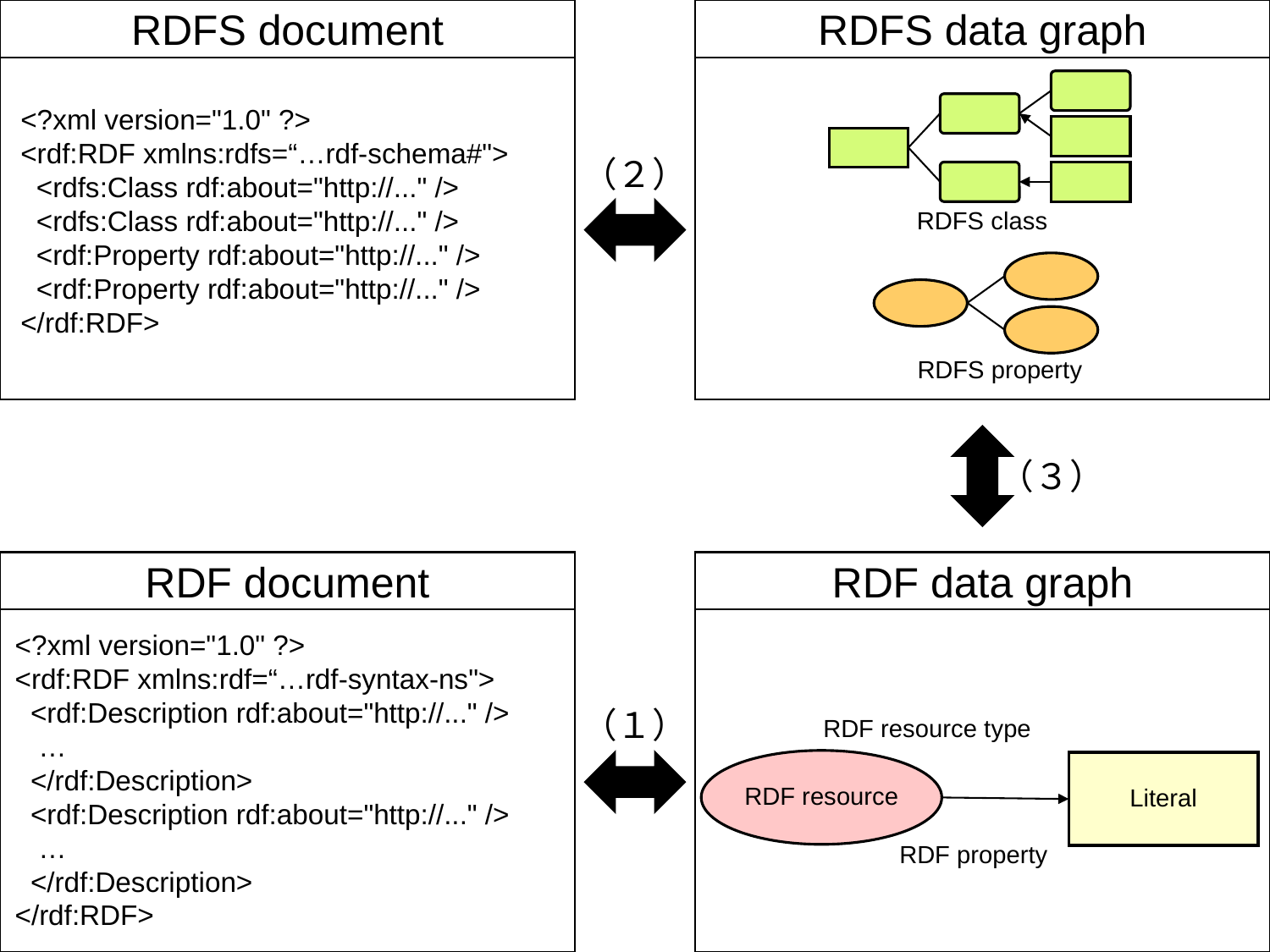

RDFS document

RDFS data graph

<?xml version="1.0" ?>
<rdf:RDF xmlns:rdfs=“…rdf-schema#">
  <rdfs:Class rdf:about="http://..." />
  <rdfs:Class rdf:about="http://..." />
  <rdf:Property rdf:about="http://..." />
  <rdf:Property rdf:about="http://..." />
</rdf:RDF>
（２）
RDFS class

RDFS property

（３）

RDF document

RDF data graph
<?xml version="1.0" ?>
<rdf:RDF xmlns:rdf=“…rdf-syntax-ns">
  <rdf:Description rdf:about="http://..." />
   …
  </rdf:Description>
  <rdf:Description rdf:about="http://..." />
   …
  </rdf:Description>
</rdf:RDF>
Literal

RDF resource
（１）
RDF resource type

RDF property